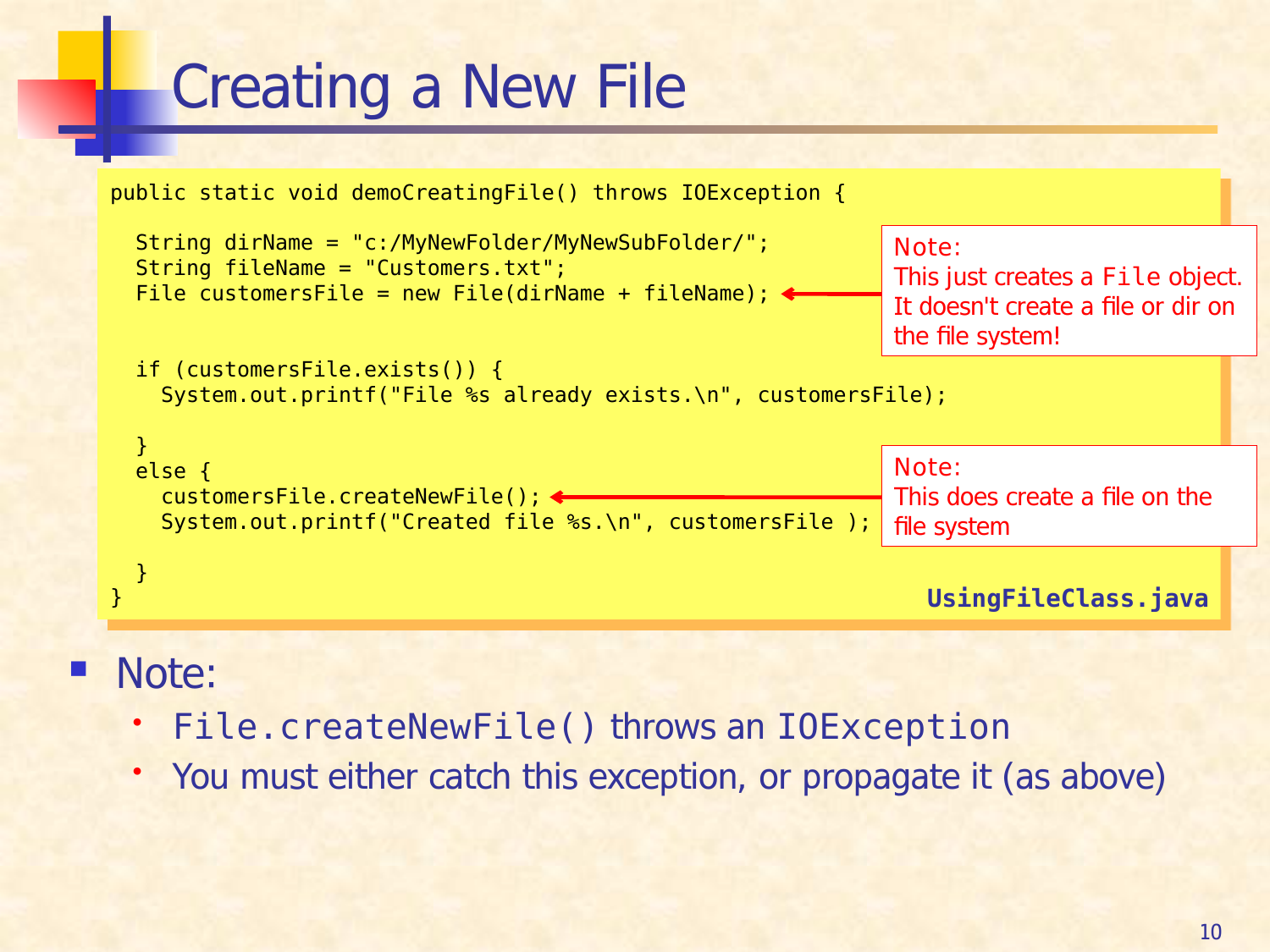

# Creating a New File

Note:
File.createNewFile() throws an IOException
You must either catch this exception, or propagate it (as above)
public static void demoCreatingFile() throws IOException {

  String dirName = "c:/MyNewFolder/MyNewSubFolder/";
  String fileName = "Customers.txt";
  File customersFile = new File(dirName + fileName);

  if (customersFile.exists()) {
    System.out.printf("File %s already exists.\n", customersFile);

  }
  else {
    customersFile.createNewFile();
    System.out.printf("Created file %s.\n", customersFile );

  }
}
Note:
This just creates a File object. It doesn't create a file or dir on the file system!
Note:
This does create a file on the file system
 UsingFileClass.java
10